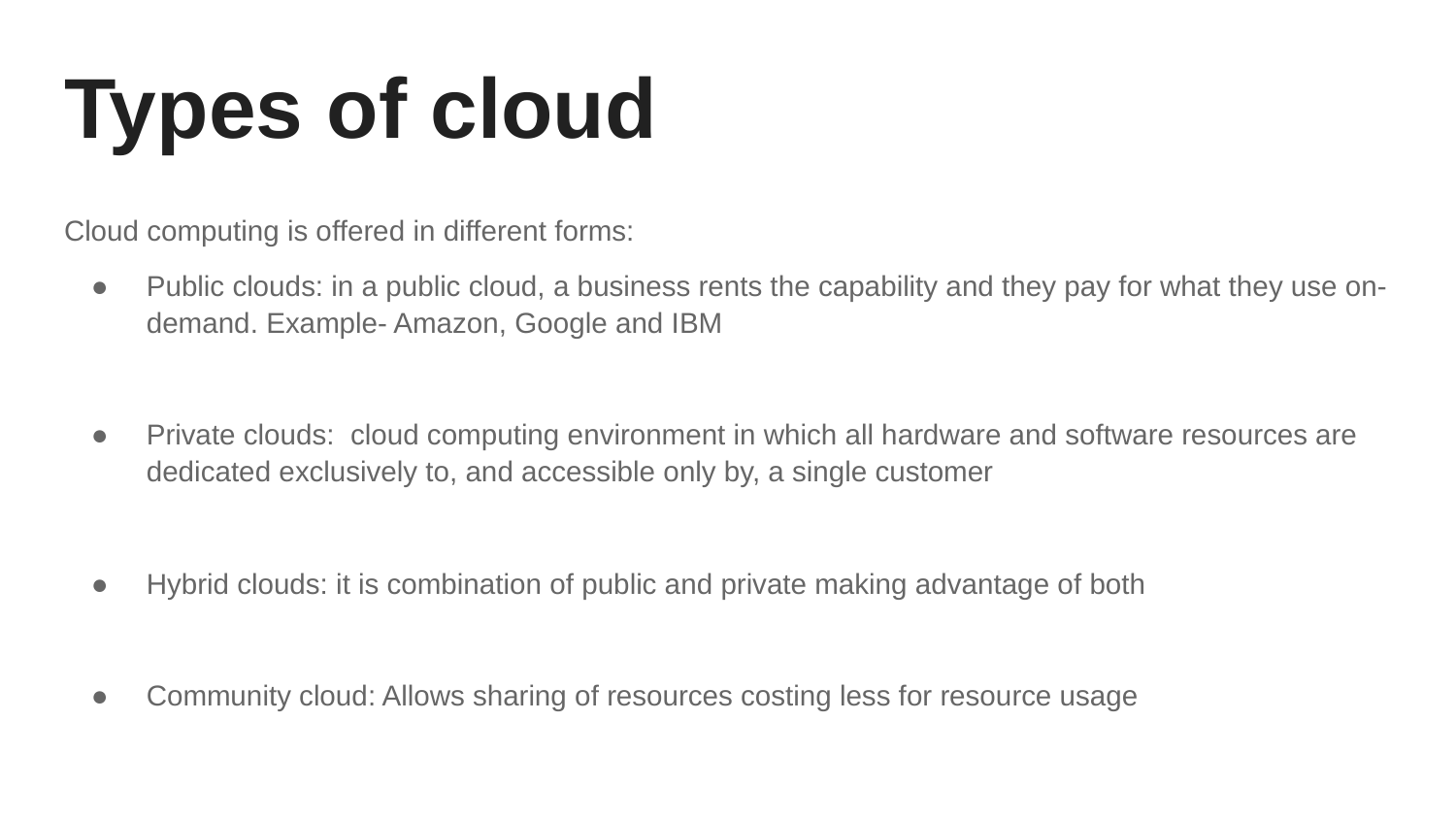

# Types of cloud
Cloud computing is offered in different forms:
Public clouds: in a public cloud, a business rents the capability and they pay for what they use on-demand. Example- Amazon, Google and IBM

Private clouds:  cloud computing environment in which all hardware and software resources are dedicated exclusively to, and accessible only by, a single customer

Hybrid clouds: it is combination of public and private making advantage of both

Community cloud: Allows sharing of resources costing less for resource usage